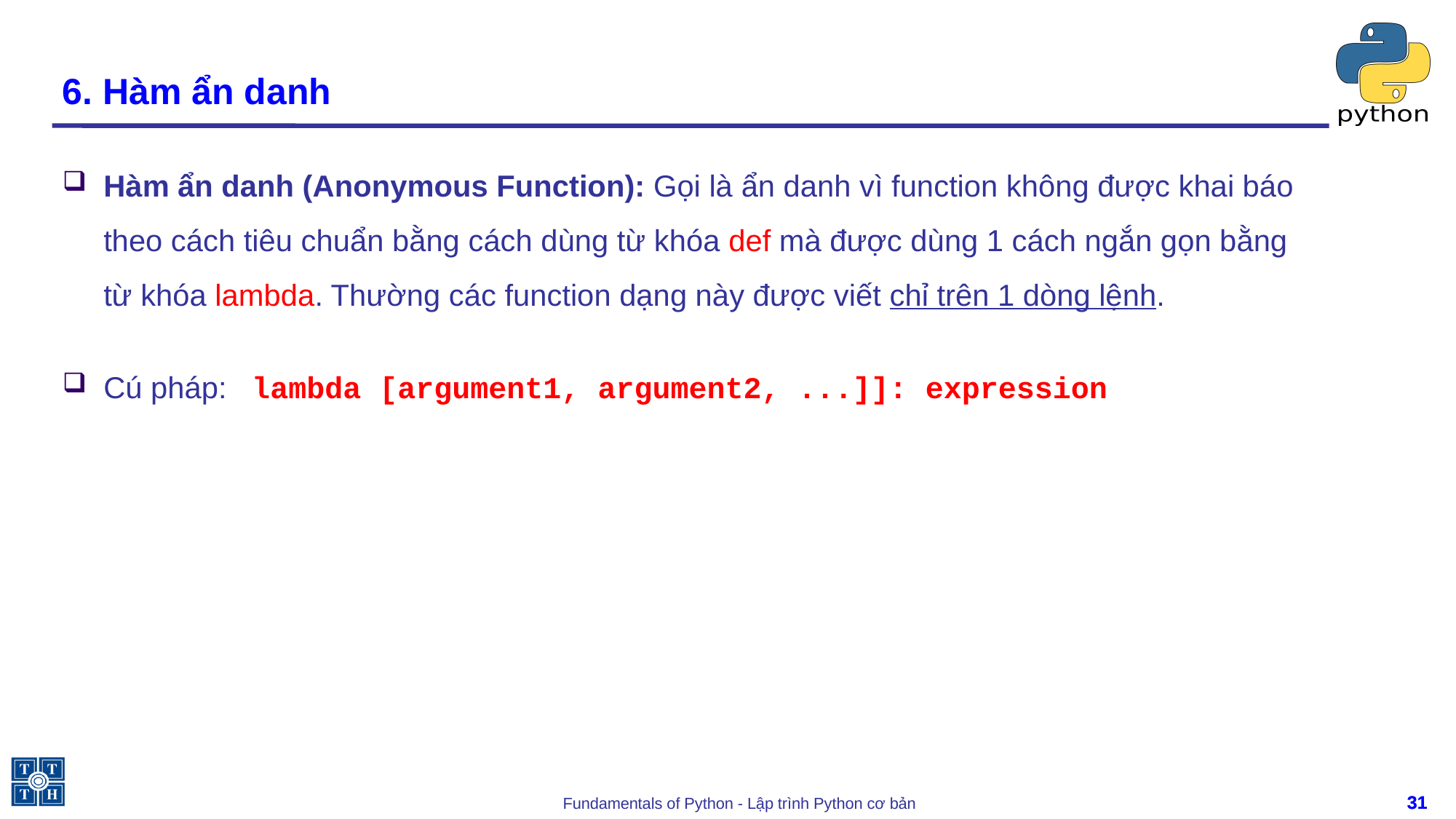

# 6. Hàm ẩn danh
Hàm ẩn danh (Anonymous Function): Gọi là ẩn danh vì function không được khai báo theo cách tiêu chuẩn bằng cách dùng từ khóa def mà được dùng 1 cách ngắn gọn bằng từ khóa lambda. Thường các function dạng này được viết chỉ trên 1 dòng lệnh.
Cú pháp:   lambda [argument1, argument2, ...]]: expression